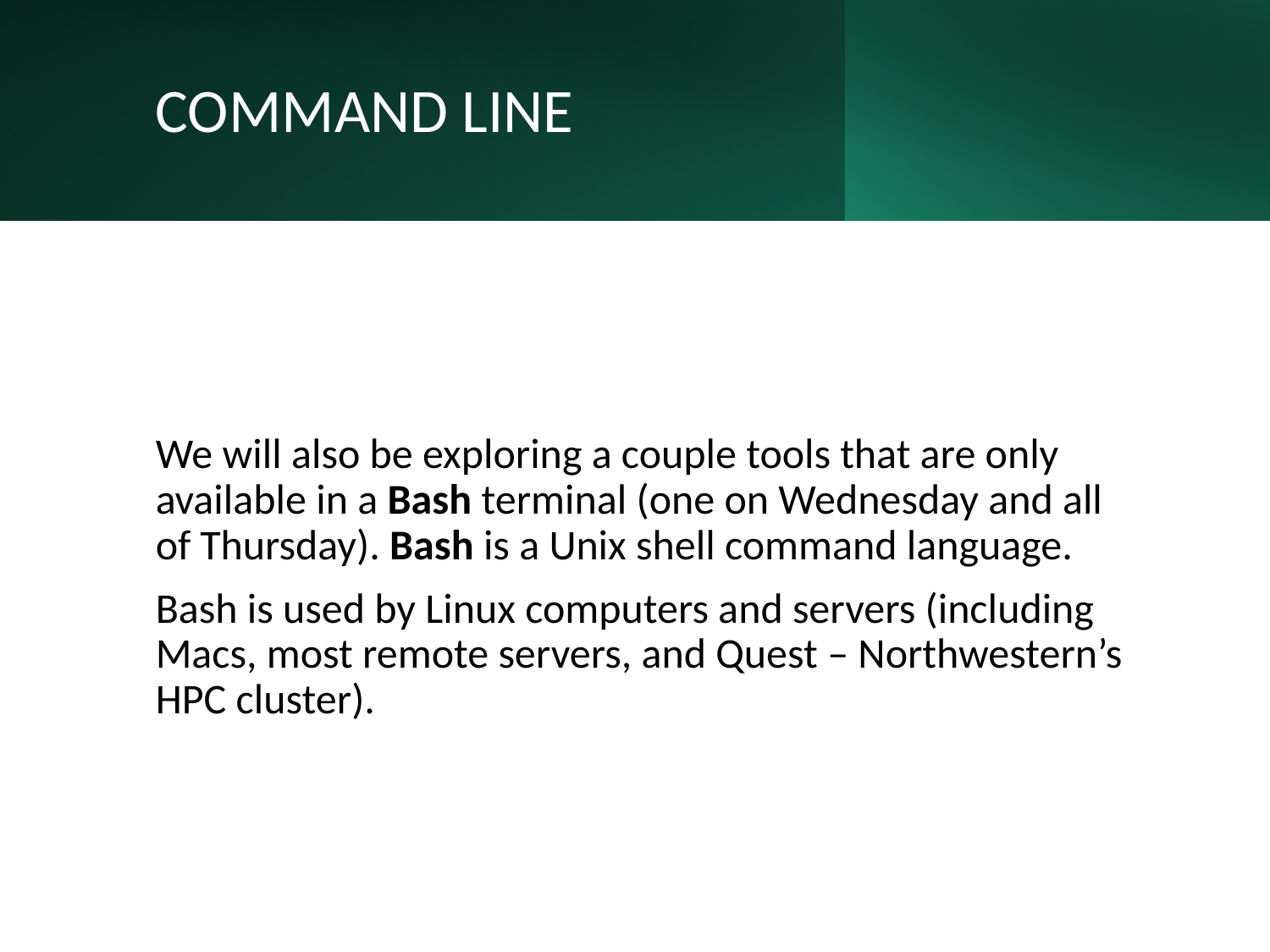

# COMMAND LINE
We will also be exploring a couple tools that are only available in a Bash terminal (one on Wednesday and all of Thursday). Bash is a Unix shell command language.
Bash is used by Linux computers and servers (including Macs, most remote servers, and Quest – Northwestern’s HPC cluster).